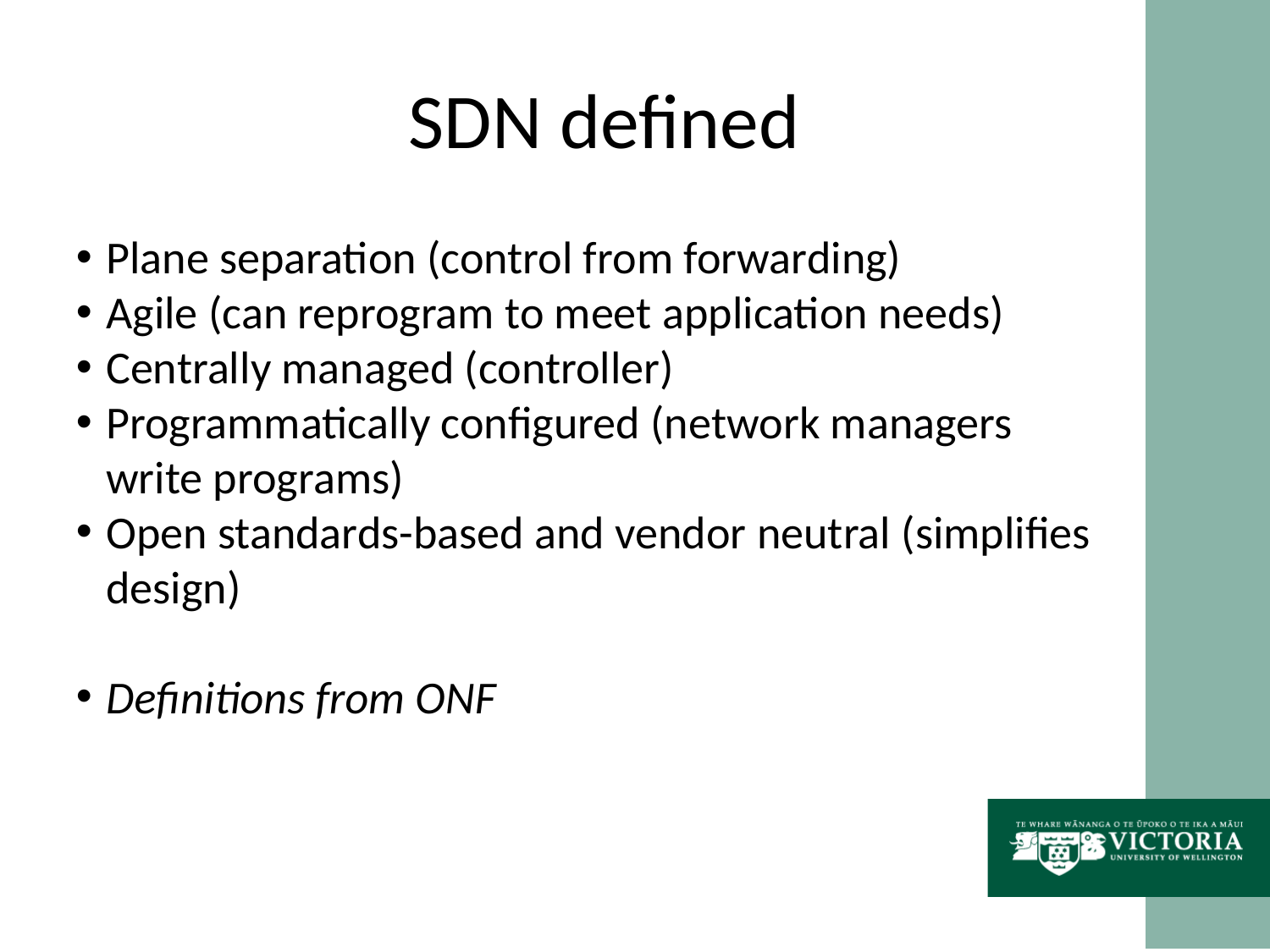

SDN defined
Plane separation (control from forwarding)
Agile (can reprogram to meet application needs)
Centrally managed (controller)
Programmatically configured (network managers write programs)
Open standards-based and vendor neutral (simplifies design)

Definitions from ONF